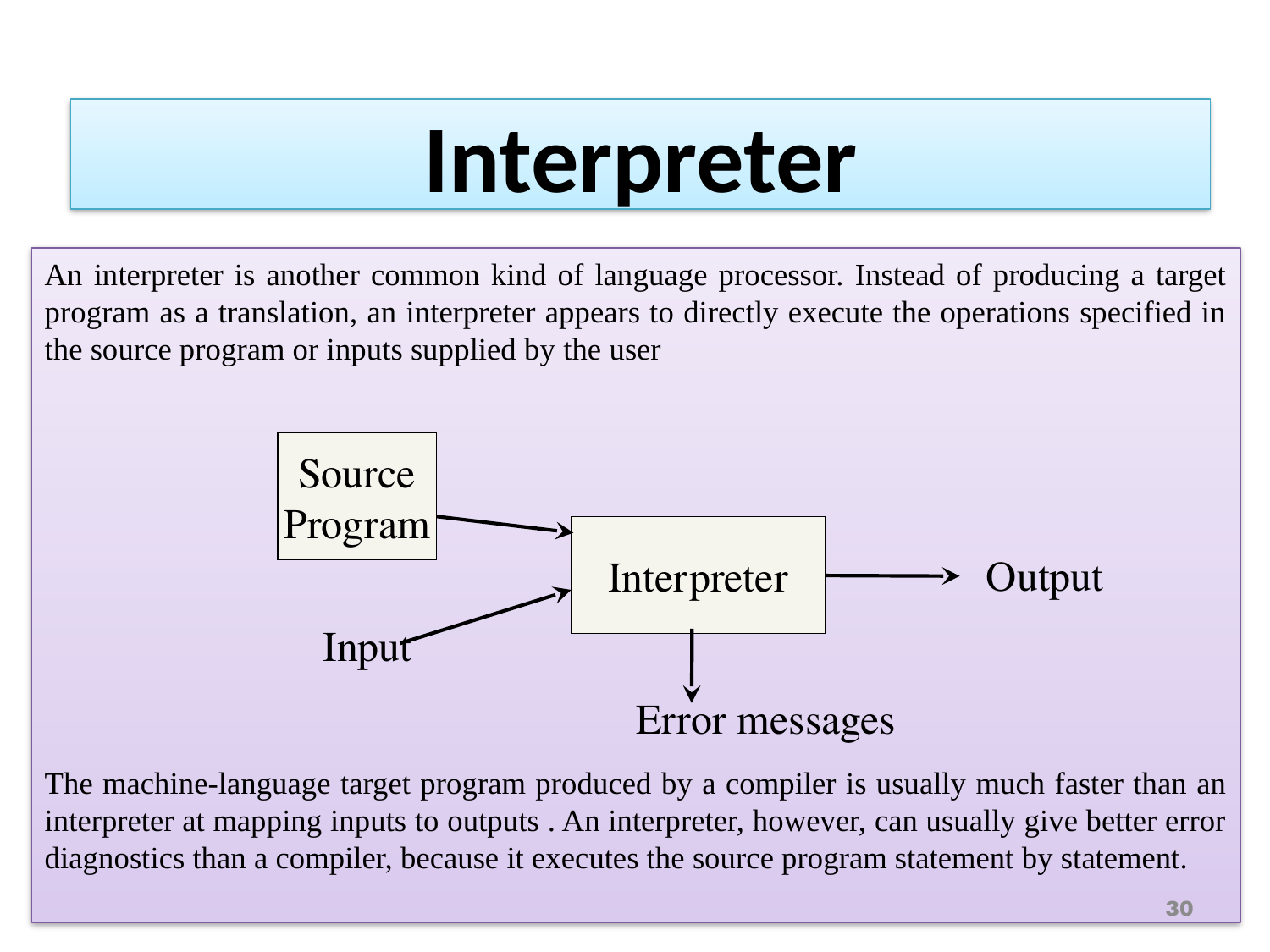

# Interpreter
An interpreter is another common kind of language processor. Instead of producing a target program as a translation, an interpreter appears to directly execute the operations specified in the source program or inputs supplied by the user

The machine-language target program produced by a compiler is usually much faster than an interpreter at mapping inputs to outputs . An interpreter, however, can usually give better error diagnostics than a compiler, because it executes the source program statement by statement.

Source
Program

Interpreter
Output

Input

Error messages
30